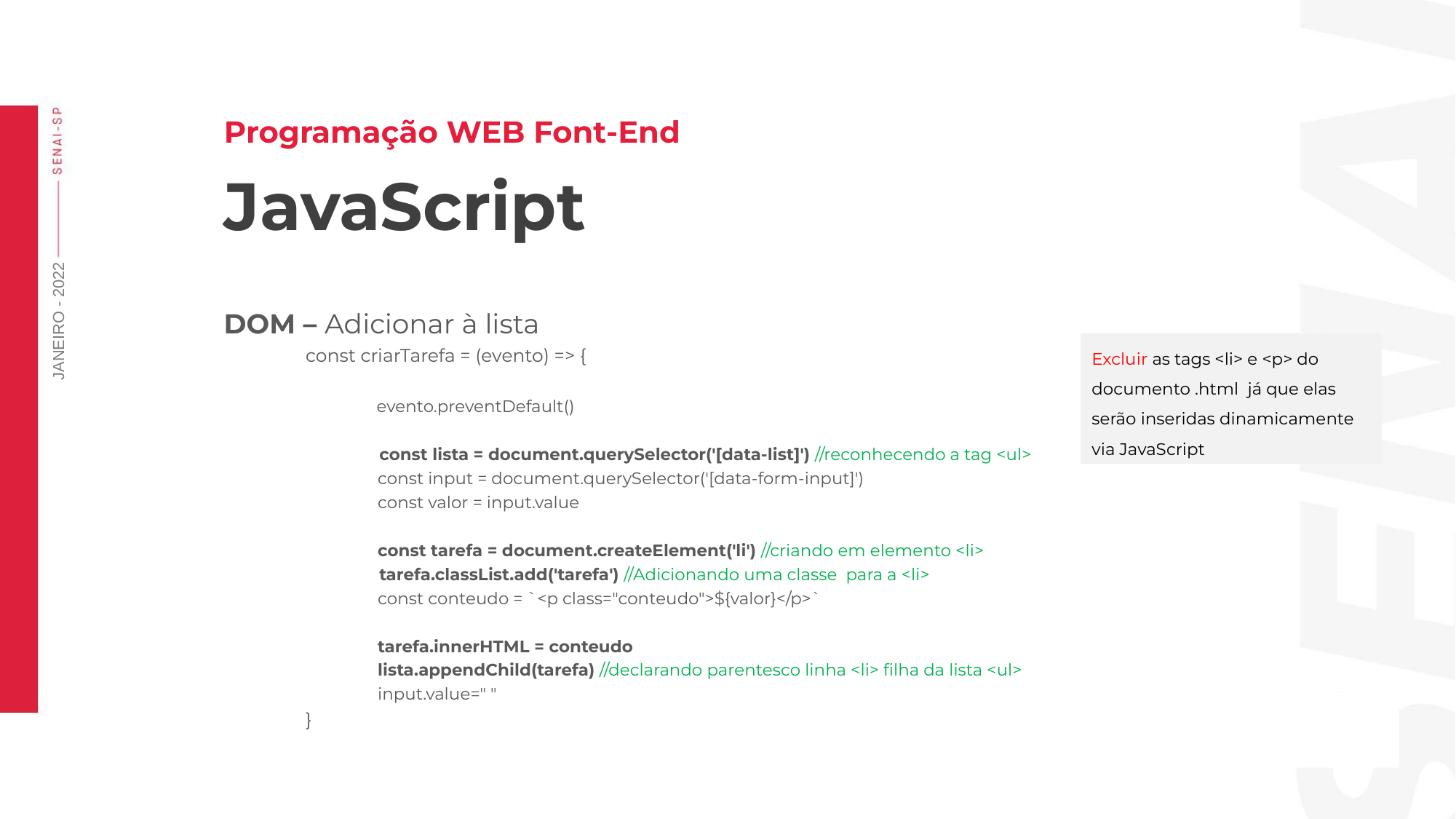

Programação WEB Font-End
JavaScript
DOM – Adicionar à lista
const criarTarefa = (evento) => {

     evento.preventDefault()

    const lista = document.querySelector('[data-list]') //reconhecendo a tag <ul>
    const input = document.querySelector('[data-form-input]')
    const valor = input.value

    const tarefa = document.createElement('li') //criando em elemento <li>
    tarefa.classList.add('tarefa') //Adicionando uma classe  para a <li>
    const conteudo = `<p class="conteudo">${valor}</p>`

    tarefa.innerHTML = conteudo
    lista.appendChild(tarefa) //declarando parentesco linha <li> filha da lista <ul>
    input.value=" "
}

JANEIRO - 2022

Excluir as tags <li> e <p> do documento .html  já que elas serão inseridas dinamicamente via JavaScript